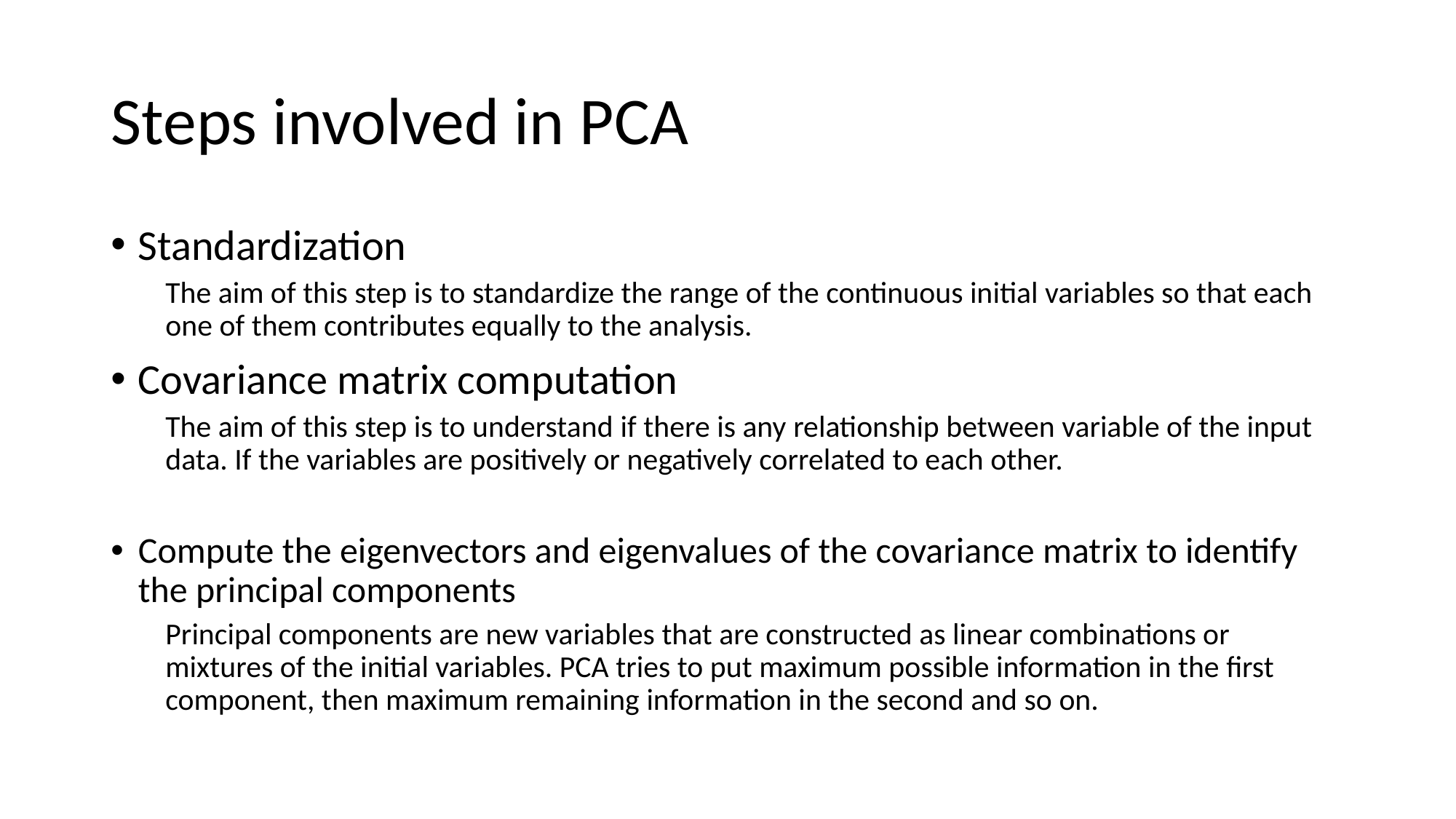

# Steps involved in PCA
Standardization
The aim of this step is to standardize the range of the continuous initial variables so that each one of them contributes equally to the analysis.
Covariance matrix computation
The aim of this step is to understand if there is any relationship between variable of the input data. If the variables are positively or negatively correlated to each other.

Compute the eigenvectors and eigenvalues of the covariance matrix to identify the principal components
Principal components are new variables that are constructed as linear combinations or mixtures of the initial variables. PCA tries to put maximum possible information in the first component, then maximum remaining information in the second and so on.